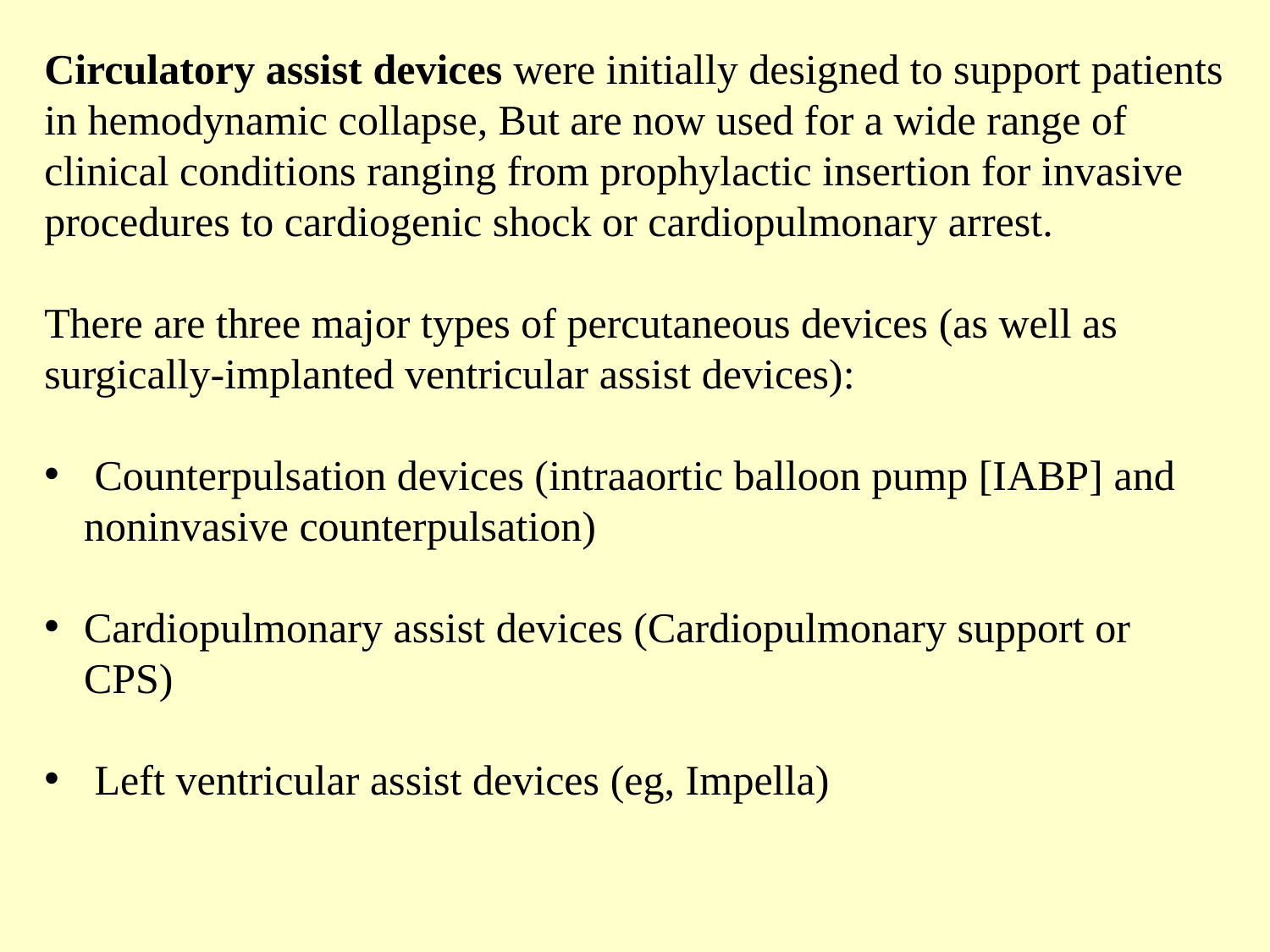

Circulatory assist devices were initially designed to support patients in hemodynamic collapse, But are now used for a wide range of clinical conditions ranging from prophylactic insertion for invasive procedures to cardiogenic shock or cardiopulmonary arrest.

There are three major types of percutaneous devices (as well as surgically-implanted ventricular assist devices):

 Counterpulsation devices (intraaortic balloon pump [IABP] and noninvasive counterpulsation)

Cardiopulmonary assist devices (Cardiopulmonary support or CPS)

 Left ventricular assist devices (eg, Impella)